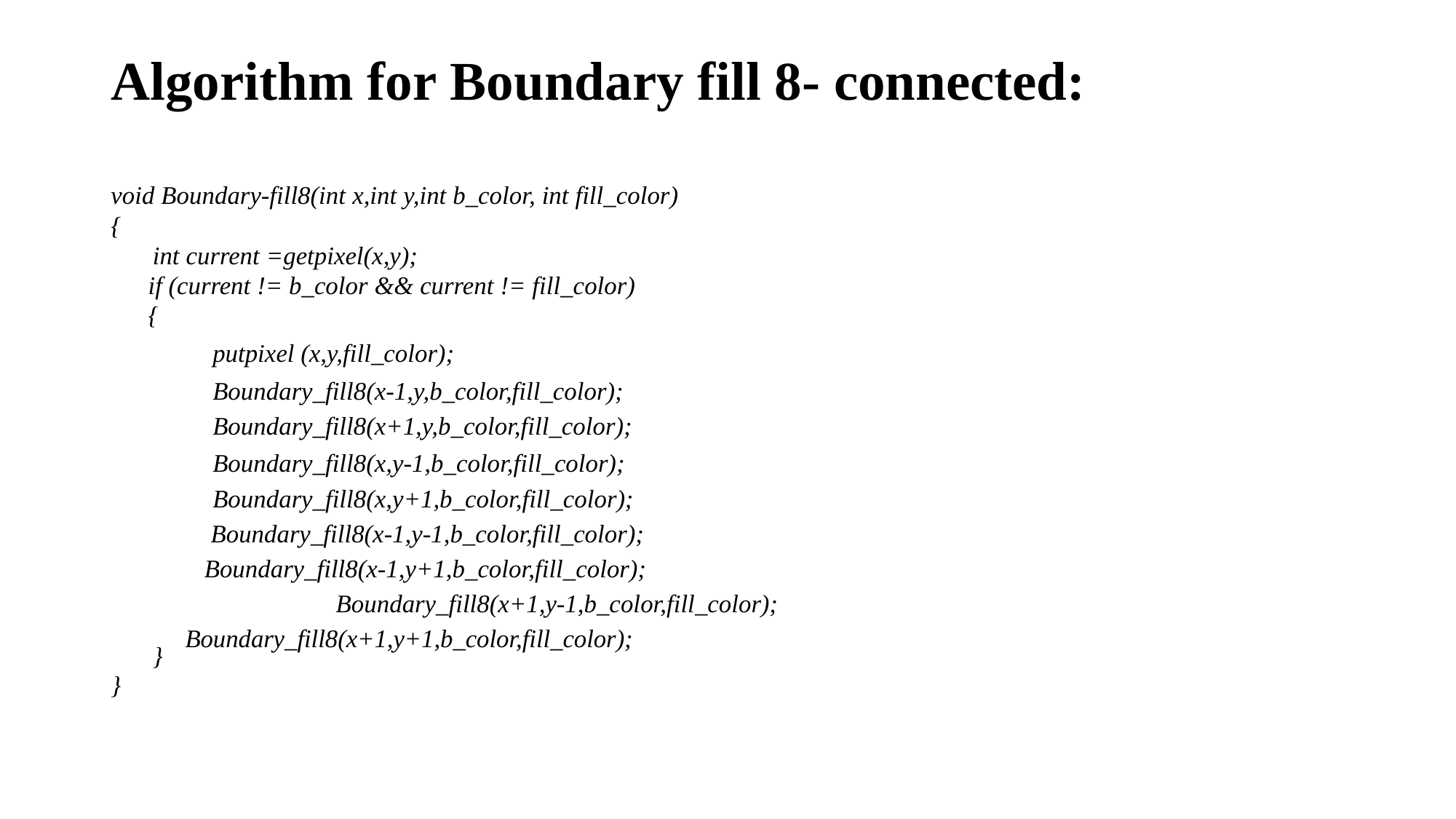

# Algorithm for Boundary fill 8- connected:

void Boundary-fill8(int x,int y,int b_color, int fill_color)
{
int current =getpixel(x,y);
if (current != b_color && current != fill_color)
{
putpixel (x,y,fill_color);
Boundary_fill8(x-1,y,b_color,fill_color); Boundary_fill8(x+1,y,b_color,fill_color);
Boundary_fill8(x,y-1,b_color,fill_color); Boundary_fill8(x,y+1,b_color,fill_color);
    Boundary_fill8(x-1,y-1,b_color,fill_color);
   Boundary_fill8(x-1,y+1,b_color,fill_color);
   Boundary_fill8(x+1,y-1,b_color,fill_color);     Boundary_fill8(x+1,y+1,b_color,fill_color);
}
}